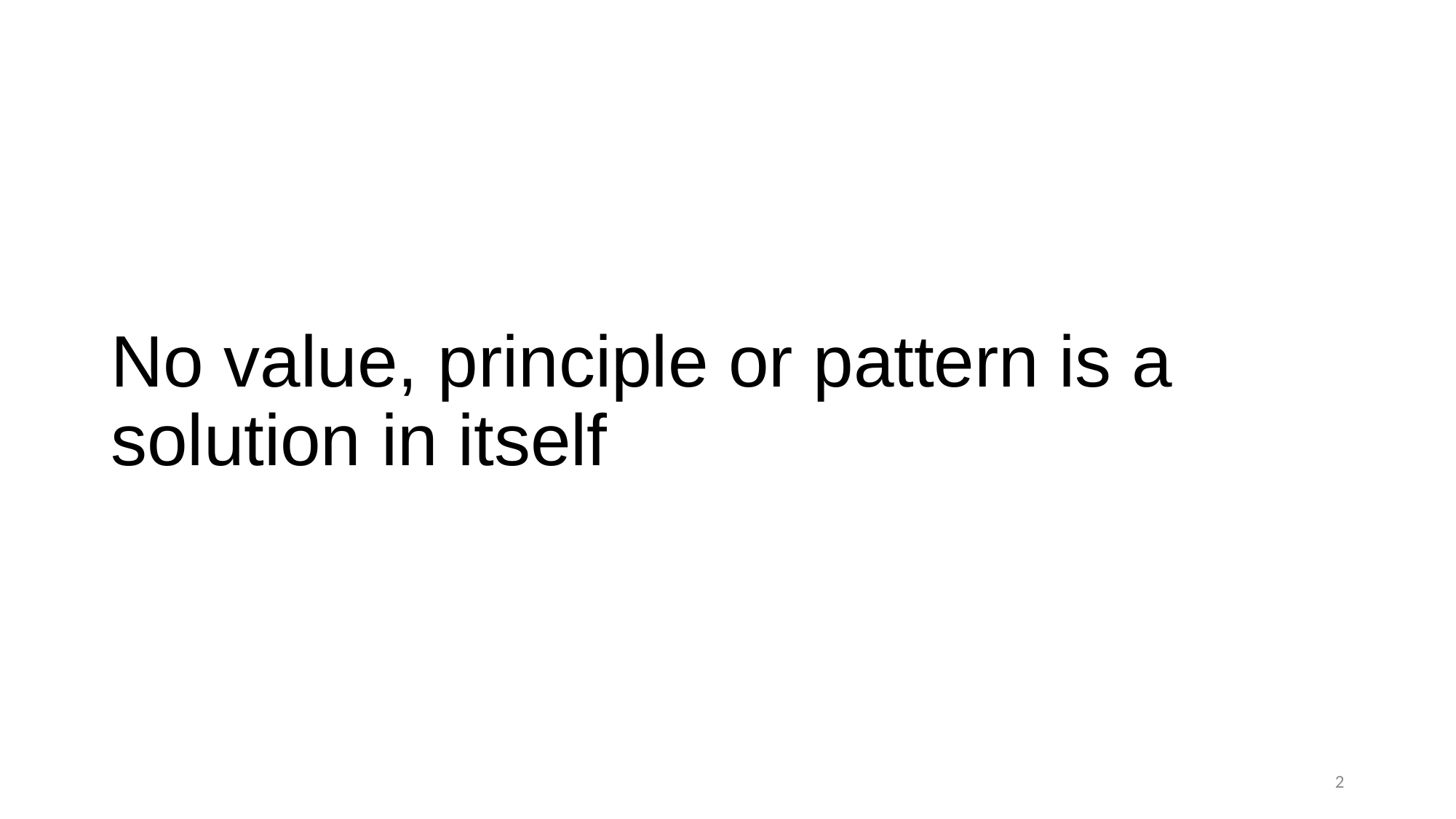

No value, principle or pattern is a solution in itself
2